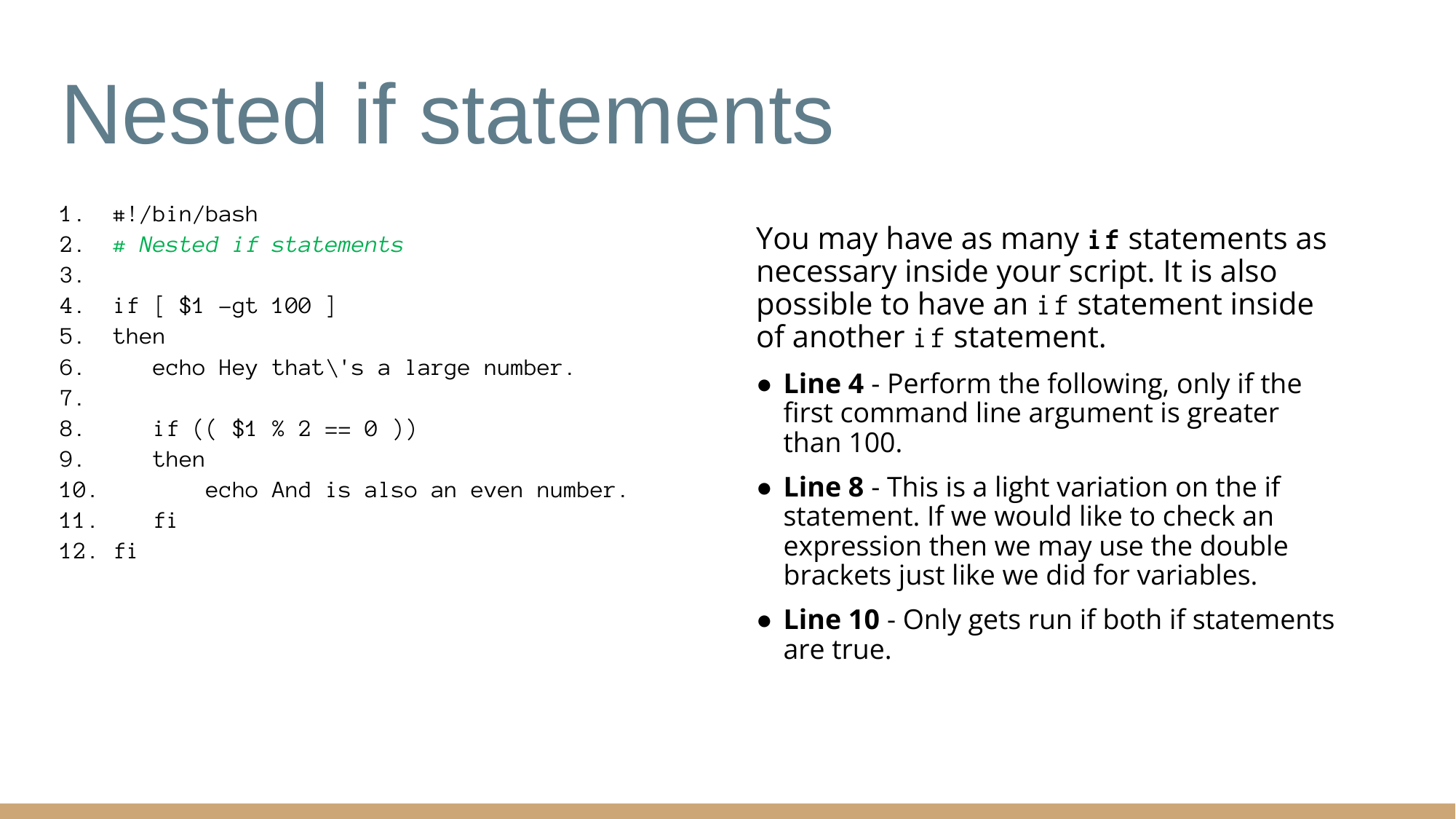

# Nested if statements
1.  #!/bin/bash
2.  # Nested if statements
3.
4.  if [ $1 -gt 100 ]
5.  then
6.     echo Hey that\'s a large number.
7.
8.     if (( $1 % 2 == 0 ))
9.     then
10.        echo And is also an even number.
11.    fi
12. fi
You may have as many if statements as necessary inside your script. It is also possible to have an if statement inside of another if statement.
Line 4 - Perform the following, only if the first command line argument is greater than 100.
Line 8 - This is a light variation on the if statement. If we would like to check an expression then we may use the double brackets just like we did for variables.
Line 10 - Only gets run if both if statements are true.